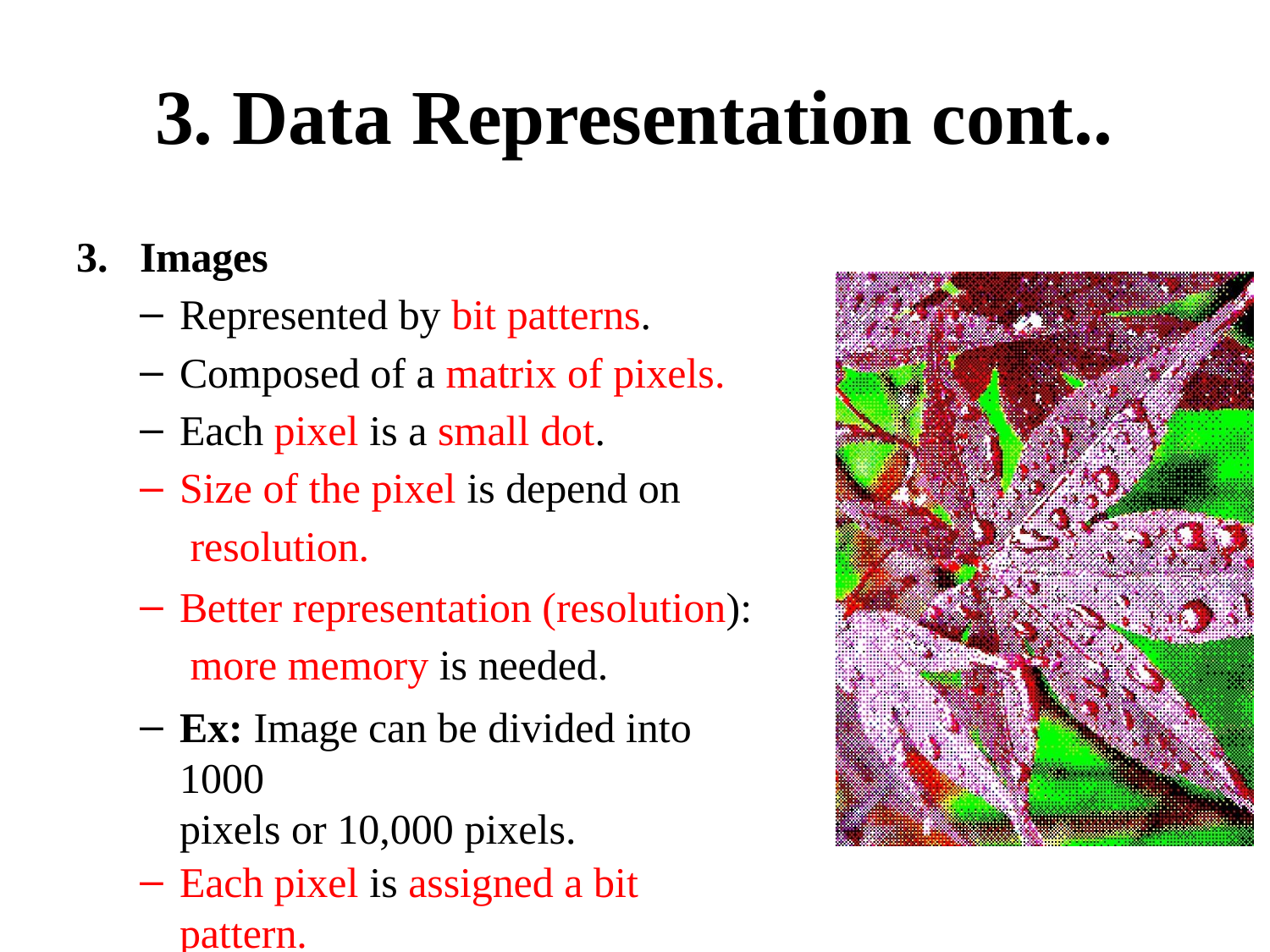

# 3. Data Representation cont..
Images
Represented by bit patterns.
Composed of a matrix of pixels.
Each pixel is a small dot.
Size of the pixel is depend on  resolution.
Better representation (resolution):  more memory is needed.
Ex: Image can be divided into 1000
pixels or 10,000 pixels.
Each pixel is assigned a bit pattern.